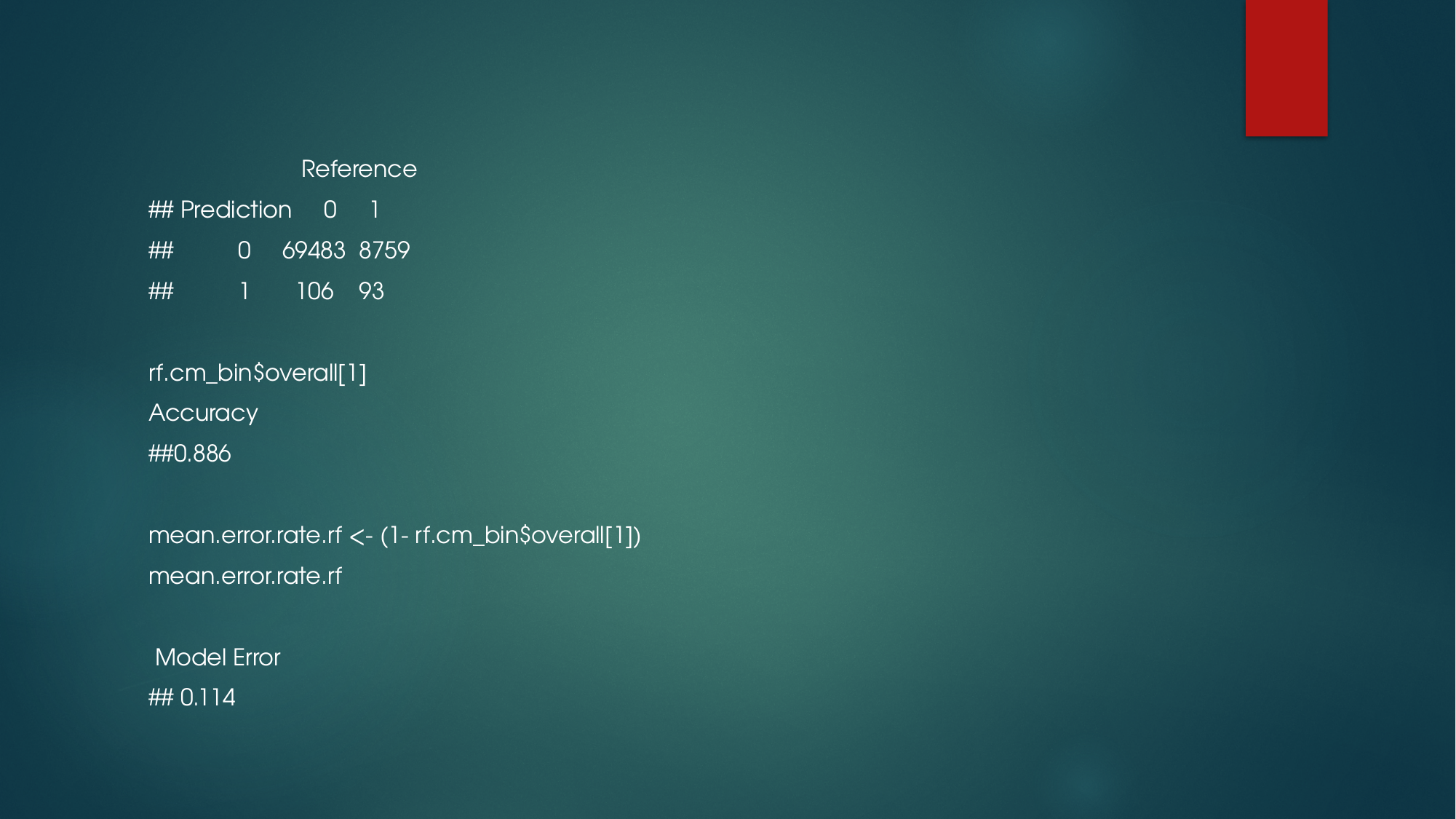

Reference
## Prediction     0     1
##          0     69483  8759
##          1       106    93

rf.cm_bin$overall[1]
Accuracy
##0.886

mean.error.rate.rf <- (1- rf.cm_bin$overall[1])
mean.error.rate.rf

 Model Error
## 0.114